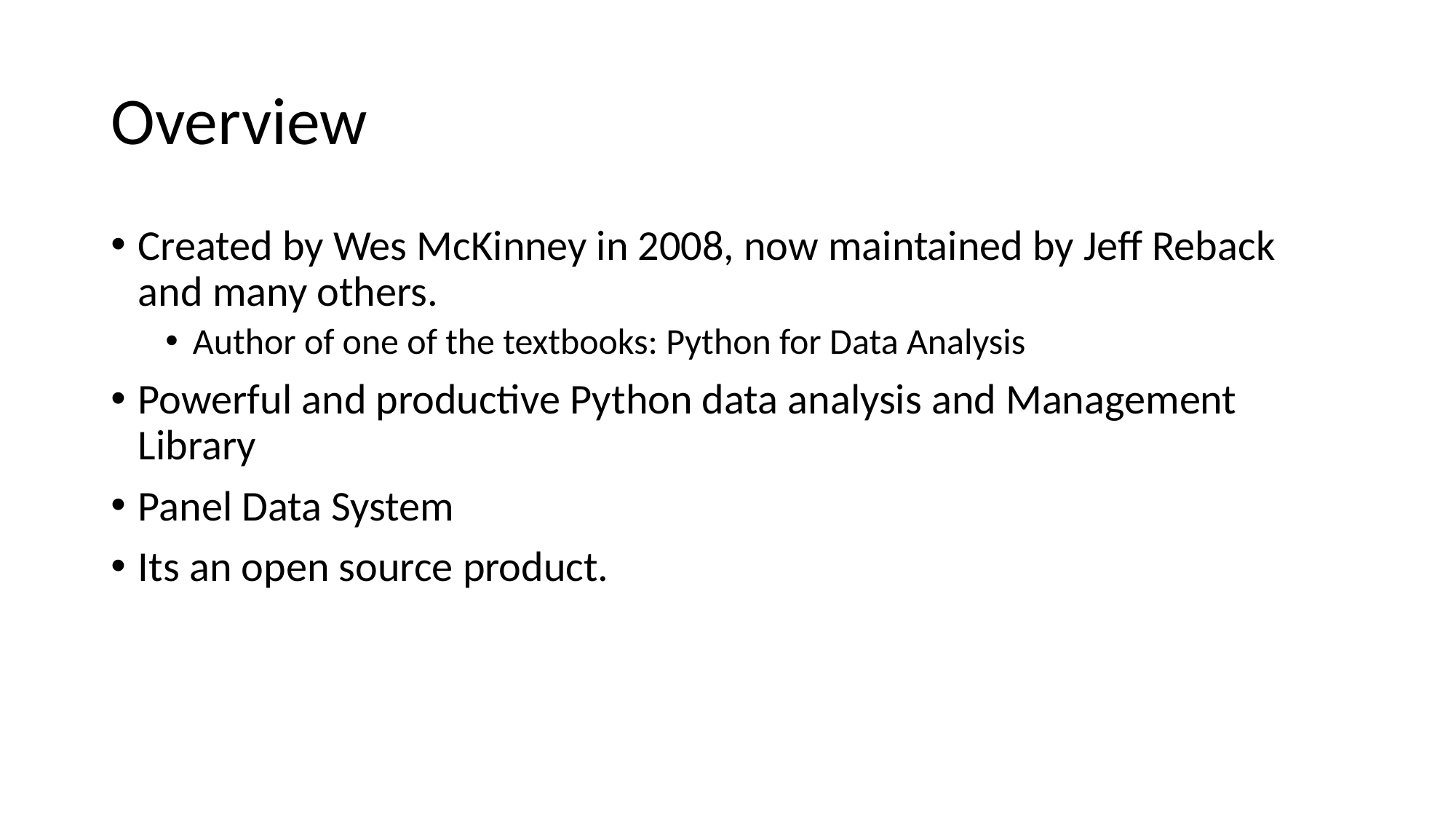

# Overview
Created by Wes McKinney in 2008, now maintained by Jeff Reback and many others.
Author of one of the textbooks: Python for Data Analysis
Powerful and productive Python data analysis and Management Library
Panel Data System
Its an open source product.